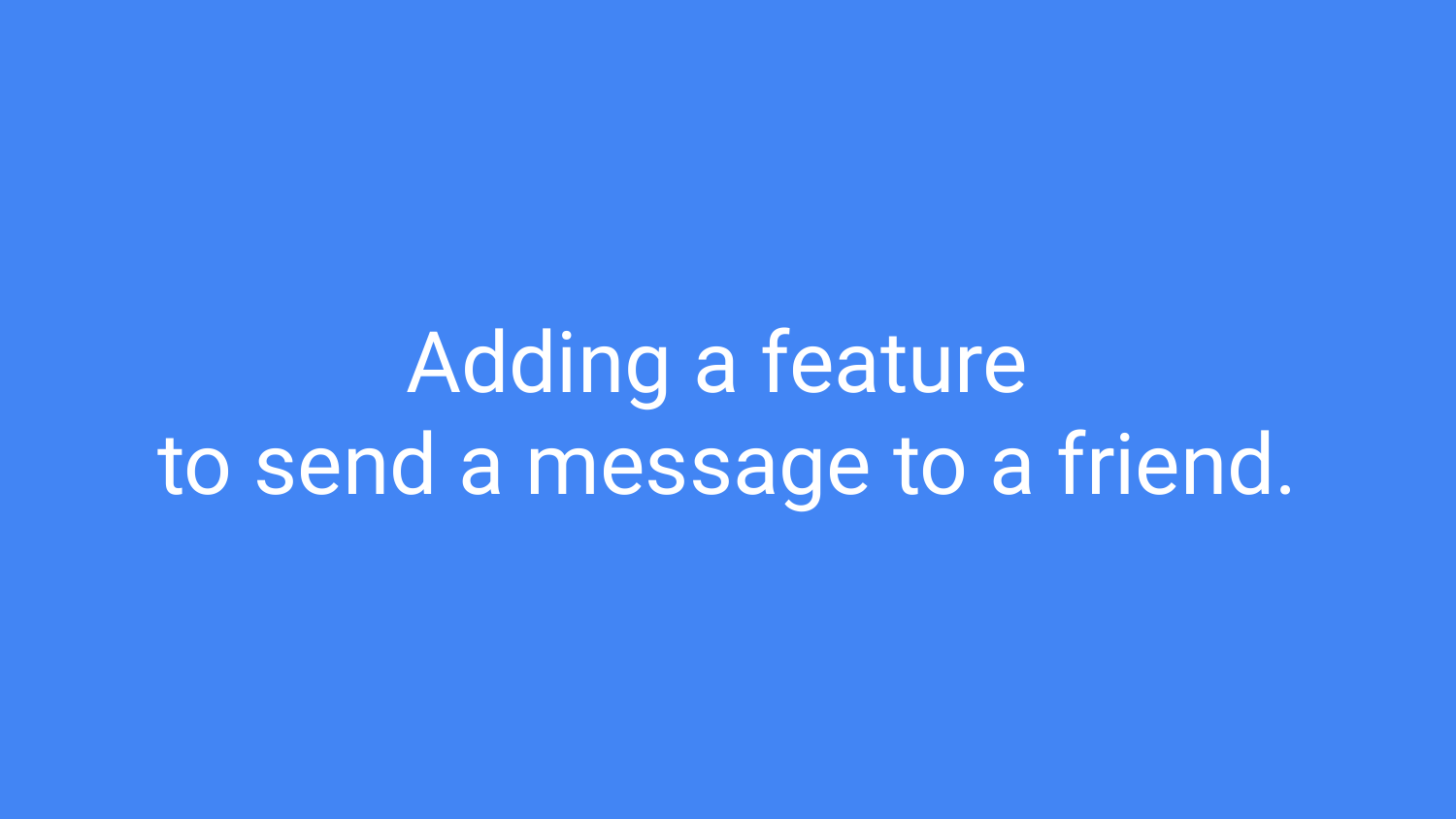

# Adding a feature
to send a message to a friend.